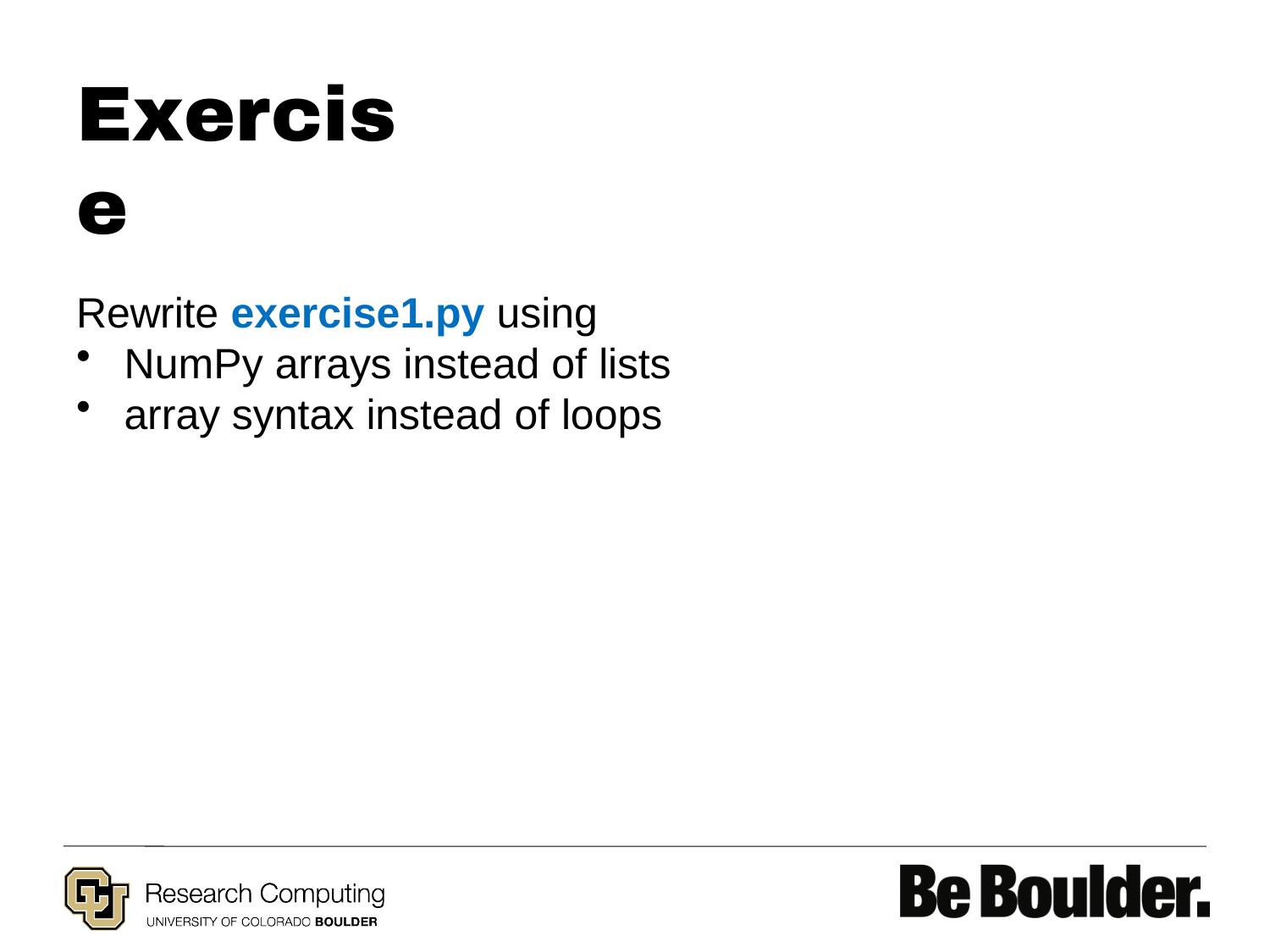

# Exercise
Rewrite exercise1.py using
NumPy arrays instead of lists
array syntax instead of loops